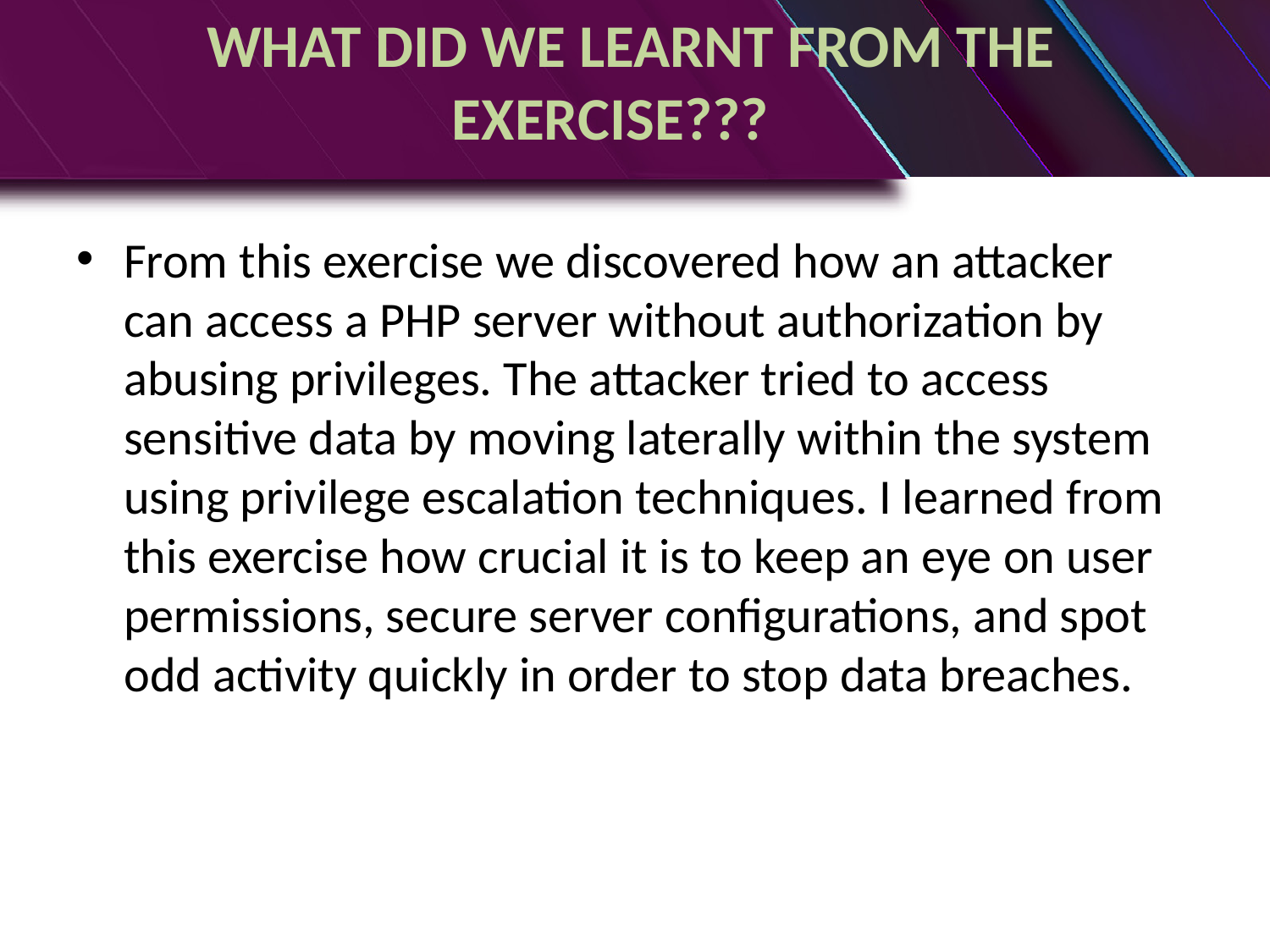

# WHAT DID WE LEARNT FROM THE EXERCISE???
From this exercise we discovered how an attacker can access a PHP server without authorization by abusing privileges. The attacker tried to access sensitive data by moving laterally within the system using privilege escalation techniques. I learned from this exercise how crucial it is to keep an eye on user permissions, secure server configurations, and spot odd activity quickly in order to stop data breaches.